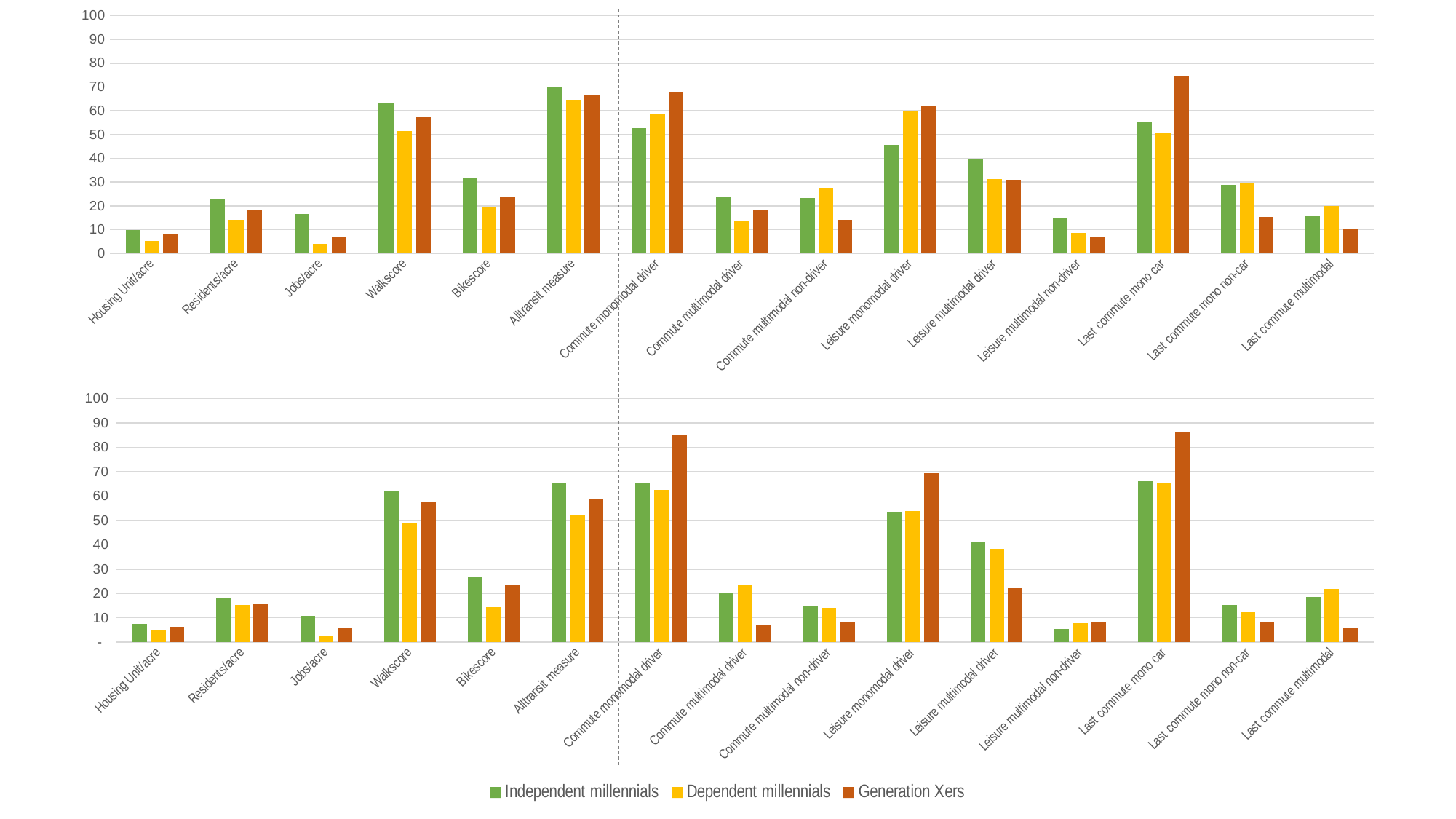

### Chart

| Category | IndMill | DepMill | GenXer |
|---|---|---|---|
| Housing Unit/acre | 9.999 | 5.252 | 7.898 |
| Residents/acre | 22.938 | 14.16 | 18.506 |
| Jobs/acre | 16.569 | 3.993 | 7.152 |
| Walkscore | 62.955 | 51.49 | 57.395 |
| Bikescore | 31.596 | 19.507 | 23.906 |
| Alltransit measure | 70.28 | 64.36 | 66.76 |
| Commute monomodal driver | 52.851000000000006 | 58.461 | 67.741 |
| Commute multimodal driver | 23.723 | 13.961000000000002 | 18.256 |
| Commute multimodal non-driver | 23.426 | 27.577999999999996 | 14.002999999999998 |
| Leisure monomodal driver | 45.772 | 60.119 | 62.122 |
| Leisure multimodal driver | 39.521 | 31.341 | 30.916 |
| Leisure multimodal non-driver | 14.707 | 8.54 | 6.959999999999999 |
| Last commute mono car | 55.36800000000001 | 50.60600000000001 | 74.401 |
| Last commute mono non-car | 28.854000000000003 | 29.543999999999997 | 15.329 |
| Last commute multimodal | 15.778 | 19.85 | 10.27 |

### Chart

| Category | Independent millennials | Dependent millennials | Generation Xers |
|---|---|---|---|
| Housing Unit/acre | 7.389 | 4.889 | 6.356 |
| Residents/acre | 18.107 | 15.277 | 15.991 |
| Jobs/acre | 10.682 | 2.671 | 5.7 |
| Walkscore | 61.808 | 48.733 | 57.353 |
| Bikescore | 26.723 | 14.296 | 23.78 |
| Alltransit measure | 65.35 | 52.09 | 58.55 |
| Commute monomodal driver | 65.13 | 62.54500000000001 | 84.886 |
| Commute multimodal driver | 19.92 | 23.353 | 6.819999999999999 |
| Commute multimodal non-driver | 14.95 | 14.102 | 8.28 |
| Leisure monomodal driver | 53.48500000000001 | 53.925 | 69.44 |
| Leisure multimodal driver | 41.139 | 38.222 | 22.182 |
| Leisure multimodal non-driver | 5.37 | 7.85 | 8.37 |
| Last commute mono car | 66.176 | 65.394 | 86.085 |
| Last commute mono non-car | 15.224000000000002 | 12.699 | 8.02 |
| Last commute multimodal | 18.6 | 21.907 | 5.89 |